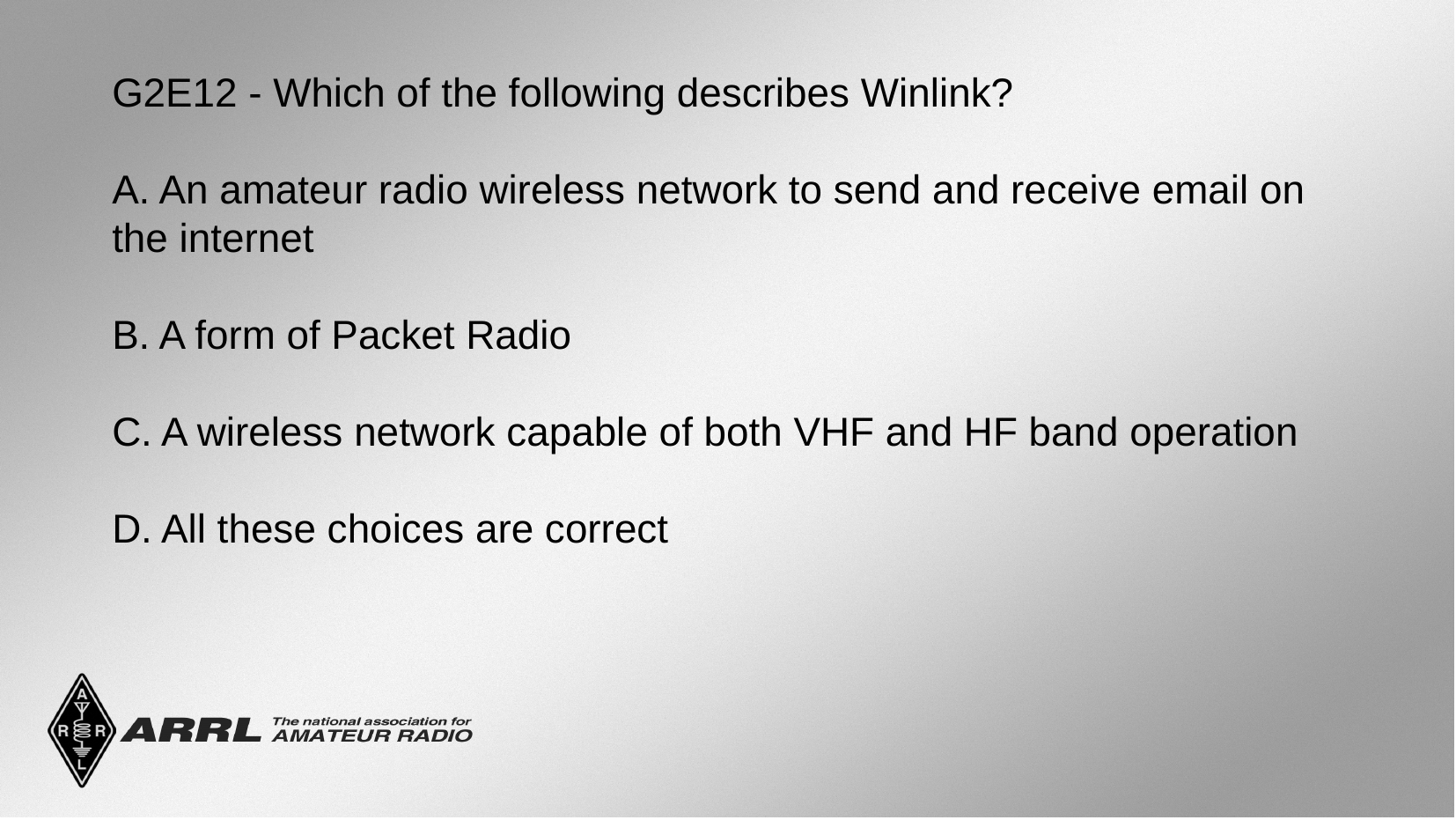

G2E12 - Which of the following describes Winlink?

A. An amateur radio wireless network to send and receive email on the internet

B. A form of Packet Radio

C. A wireless network capable of both VHF and HF band operation

D. All these choices are correct